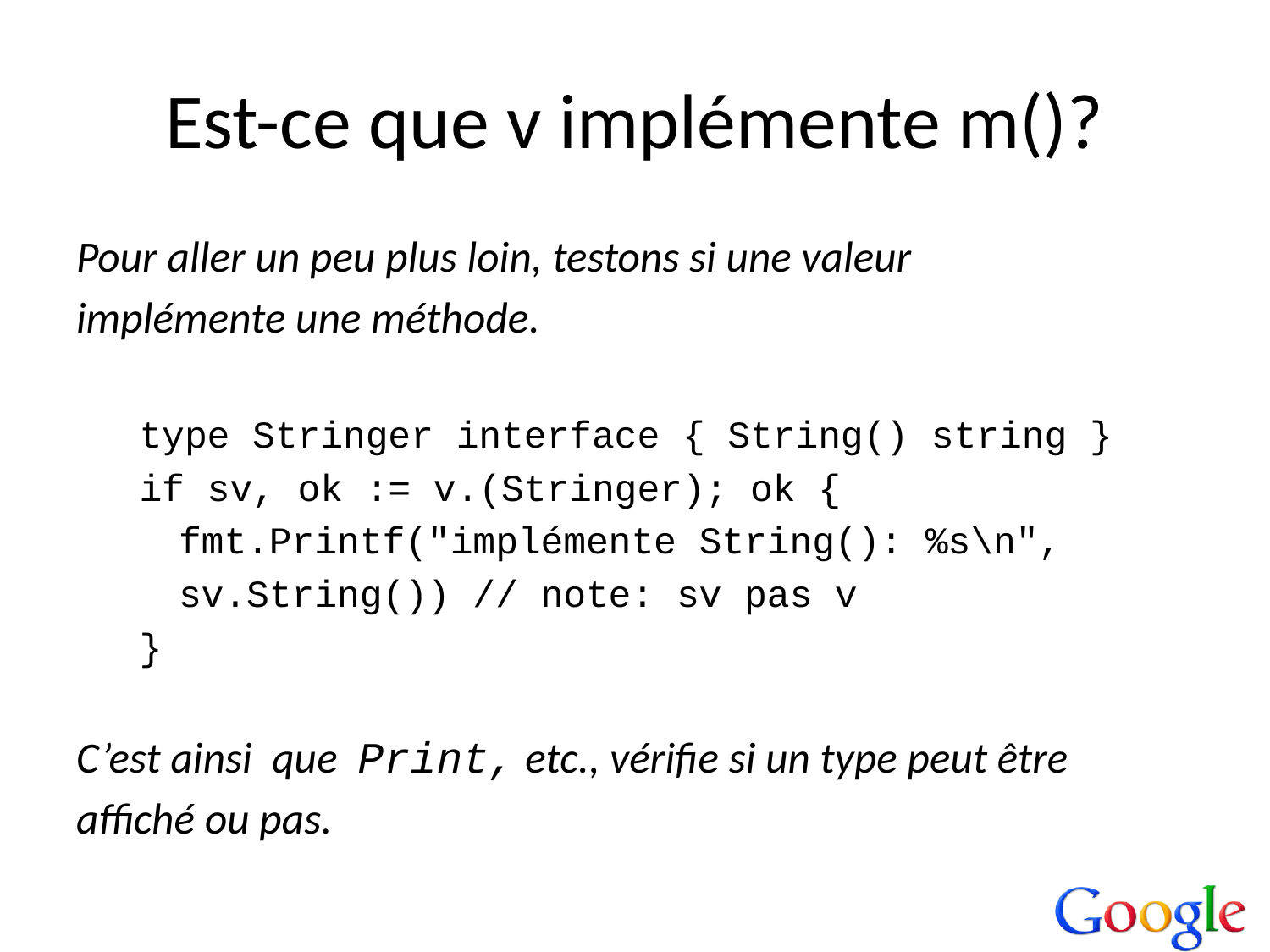

# Est-ce que v implémente m()?
Pour aller un peu plus loin, testons si une valeur
implémente une méthode.

type Stringer interface { String() string }
if sv, ok := v.(Stringer); ok {
	fmt.Printf("implémente String(): %s\n",
	sv.String()) // note: sv pas v
}

C’est ainsi  que  Print, etc., vérifie si un type peut être
affiché ou pas.